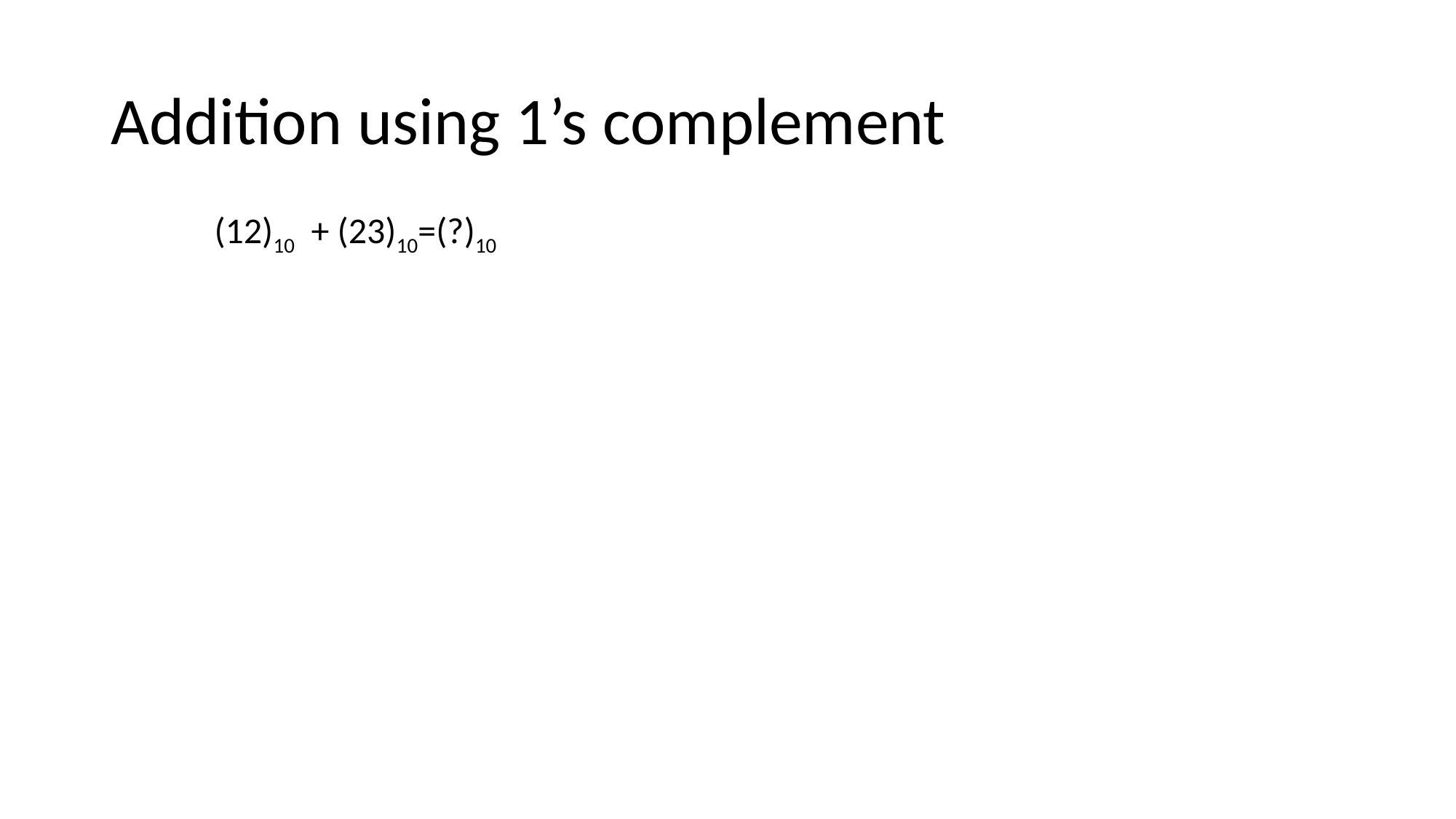

# Addition using 1’s complement
(12)10  + (23)10=(?)10